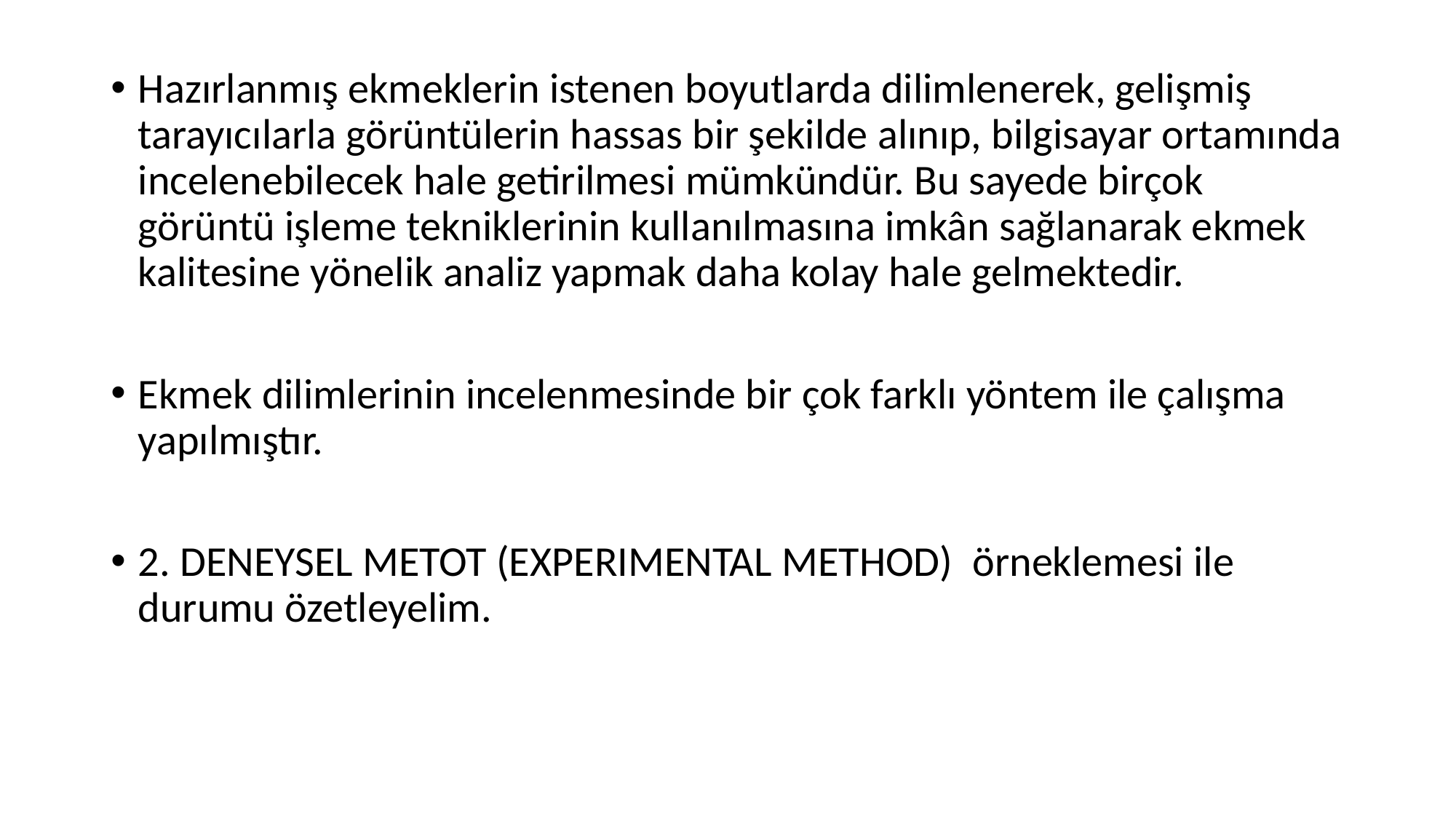

#
Hazırlanmış ekmeklerin istenen boyutlarda dilimlenerek, gelişmiş tarayıcılarla görüntülerin hassas bir şekilde alınıp, bilgisayar ortamında incelenebilecek hale getirilmesi mümkündür. Bu sayede birçok görüntü işleme tekniklerinin kullanılmasına imkân sağlanarak ekmek kalitesine yönelik analiz yapmak daha kolay hale gelmektedir.

Ekmek dilimlerinin incelenmesinde bir çok farklı yöntem ile çalışma yapılmıştır.

2. DENEYSEL METOT (EXPERIMENTAL METHOD)  örneklemesi ile durumu özetleyelim.